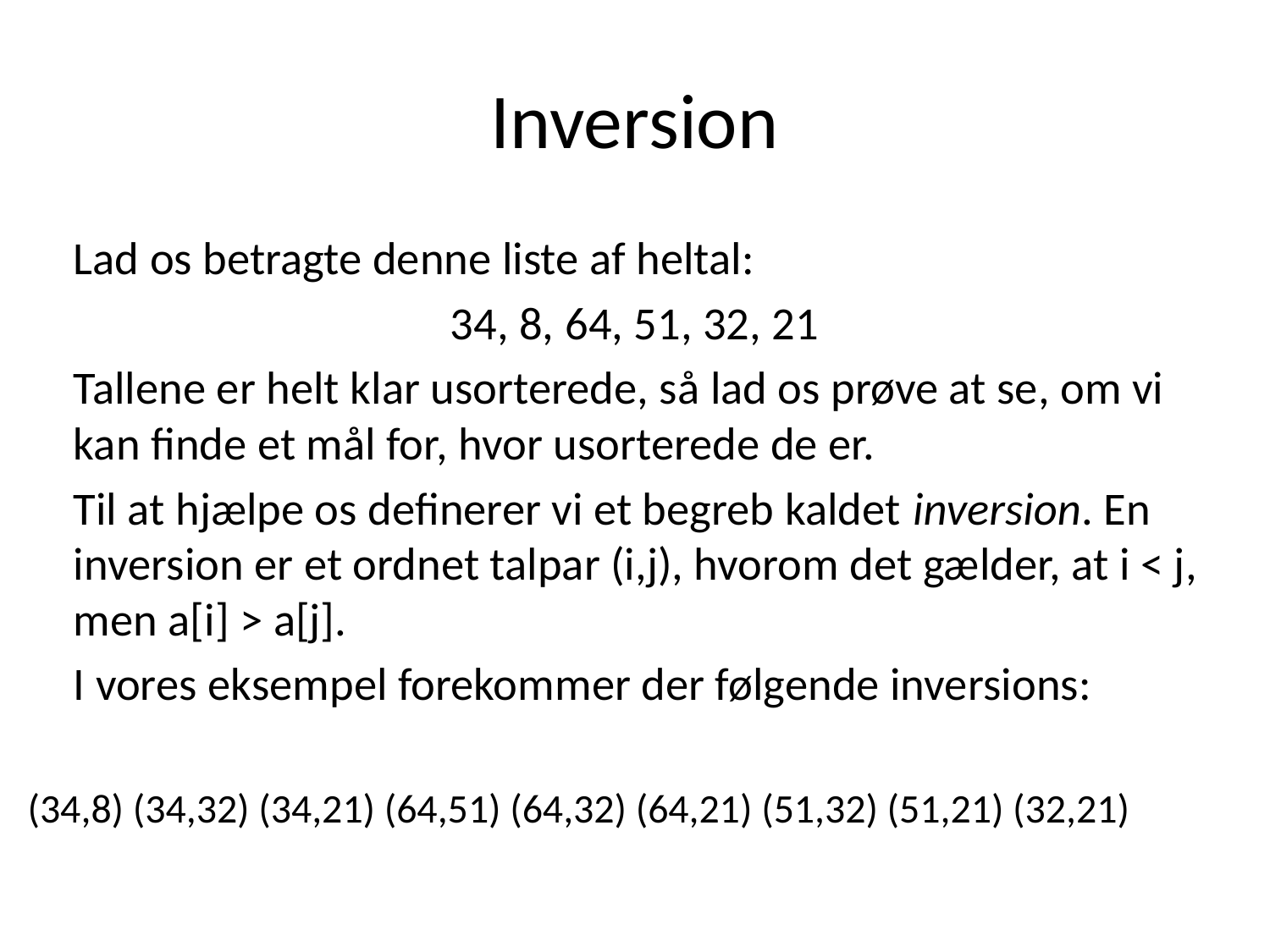

# Inversion
	Lad os betragte denne liste af heltal:
34, 8, 64, 51, 32, 21
	Tallene er helt klar usorterede, så lad os prøve at se, om vi kan finde et mål for, hvor usorterede de er.
	Til at hjælpe os definerer vi et begreb kaldet inversion. En inversion er et ordnet talpar (i,j), hvorom det gælder, at i < j, men a[i] > a[j].
	I vores eksempel forekommer der følgende inversions:

(34,8) (34,32) (34,21) (64,51) (64,32) (64,21) (51,32) (51,21) (32,21)